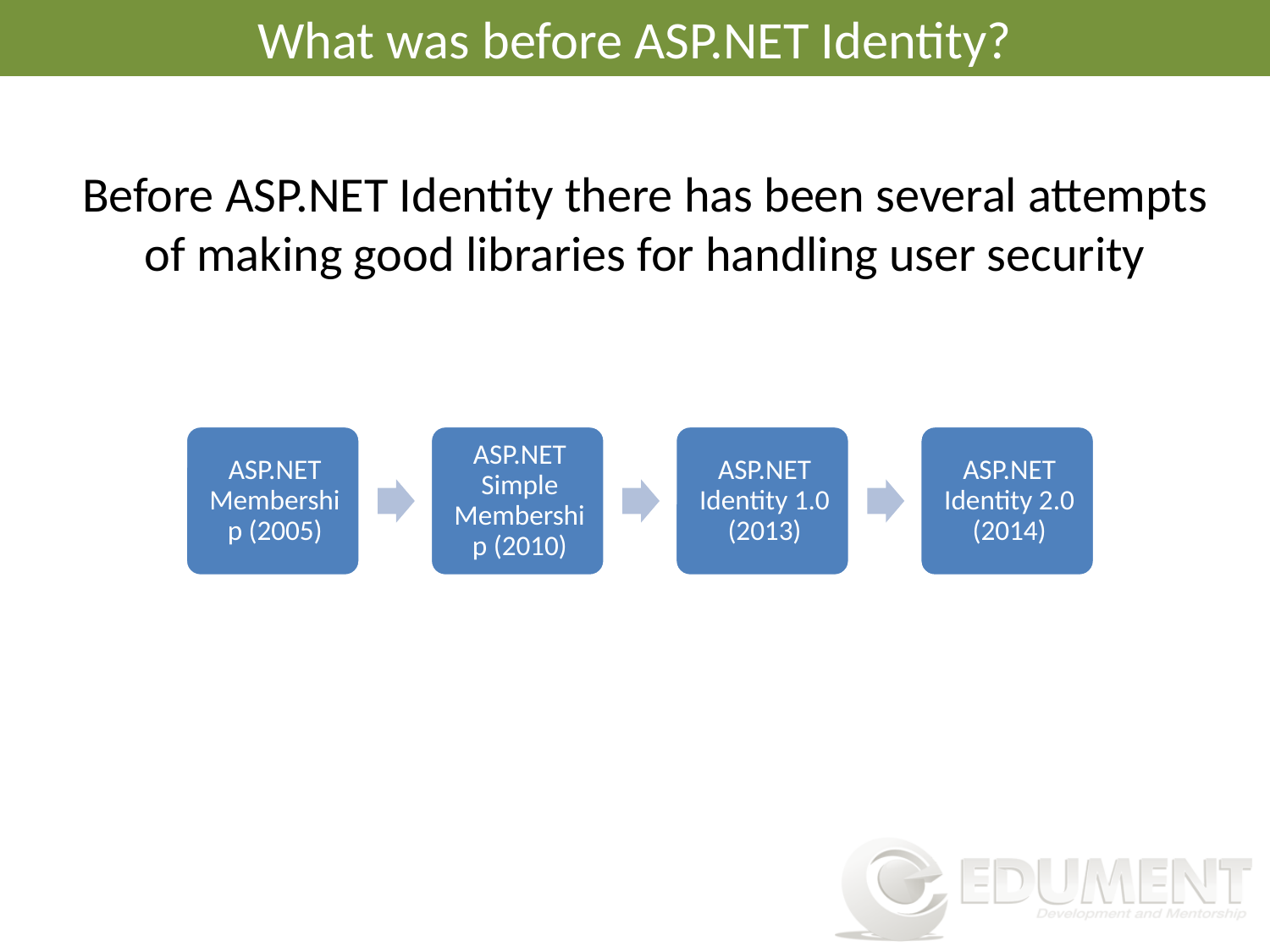

# What was before ASP.NET Identity?
Before ASP.NET Identity there has been several attempts of making good libraries for handling user security
ASP.NET Membership (2005)

ASP.NET Simple Membership (2010)

ASP.NET Identity 1.0 (2013)

ASP.NET Identity 2.0 (2014)